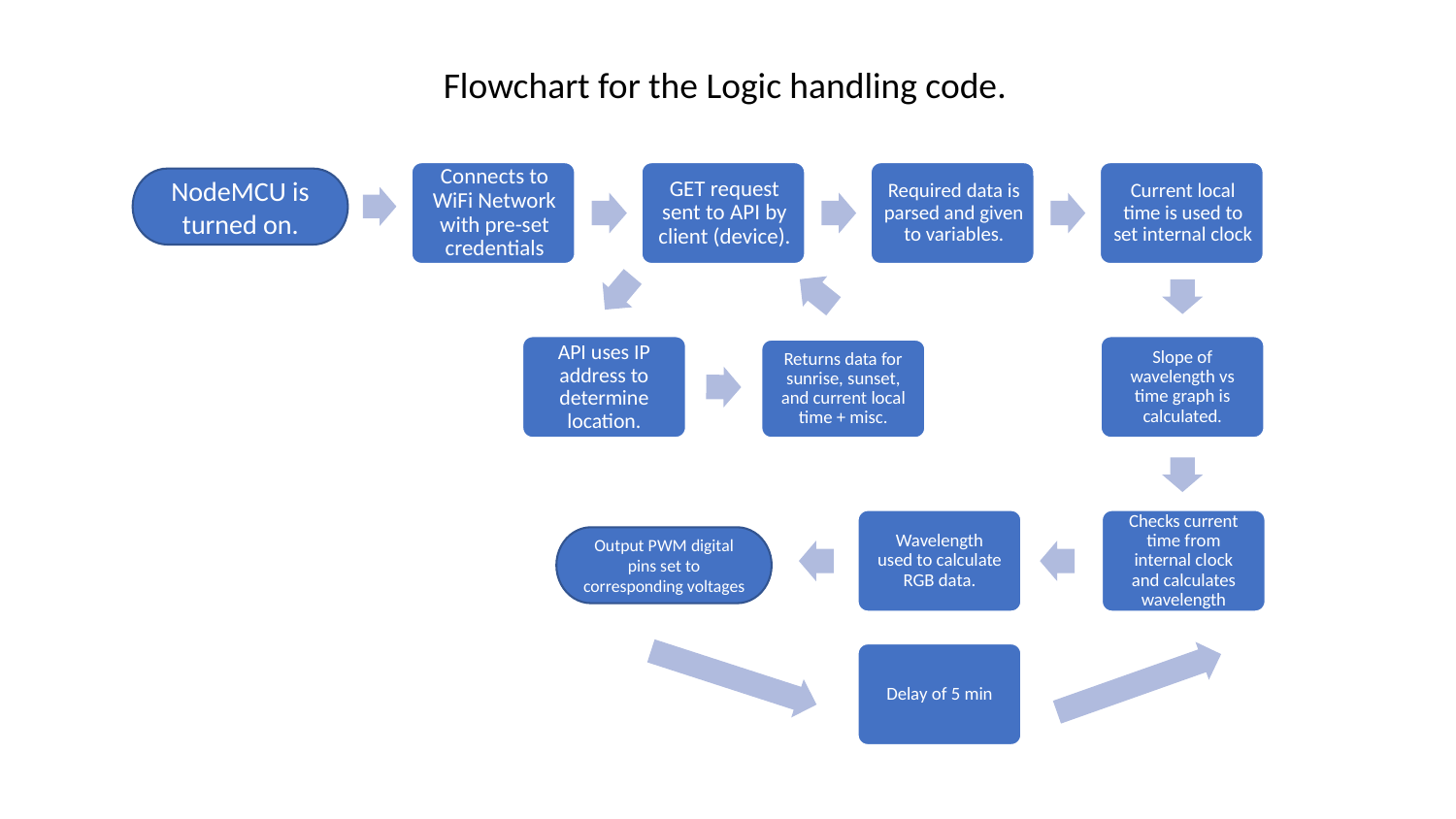

Flowchart for the Logic handling code.
Connects to WiFi Network with pre-set credentials

GET request sent to API by client (device).

Required data is parsed and given to variables.

Current local time is used to set internal clock
NodeMCU is turned on.

API uses IP address to determine location.

Slope of wavelength vs time graph is calculated.

Returns data for sunrise, sunset, and current local time + misc.

Wavelength used to calculate RGB data.

Checks current time from internal clock and calculates wavelength
Output PWM digital pins set to corresponding voltages

Delay of 5 min